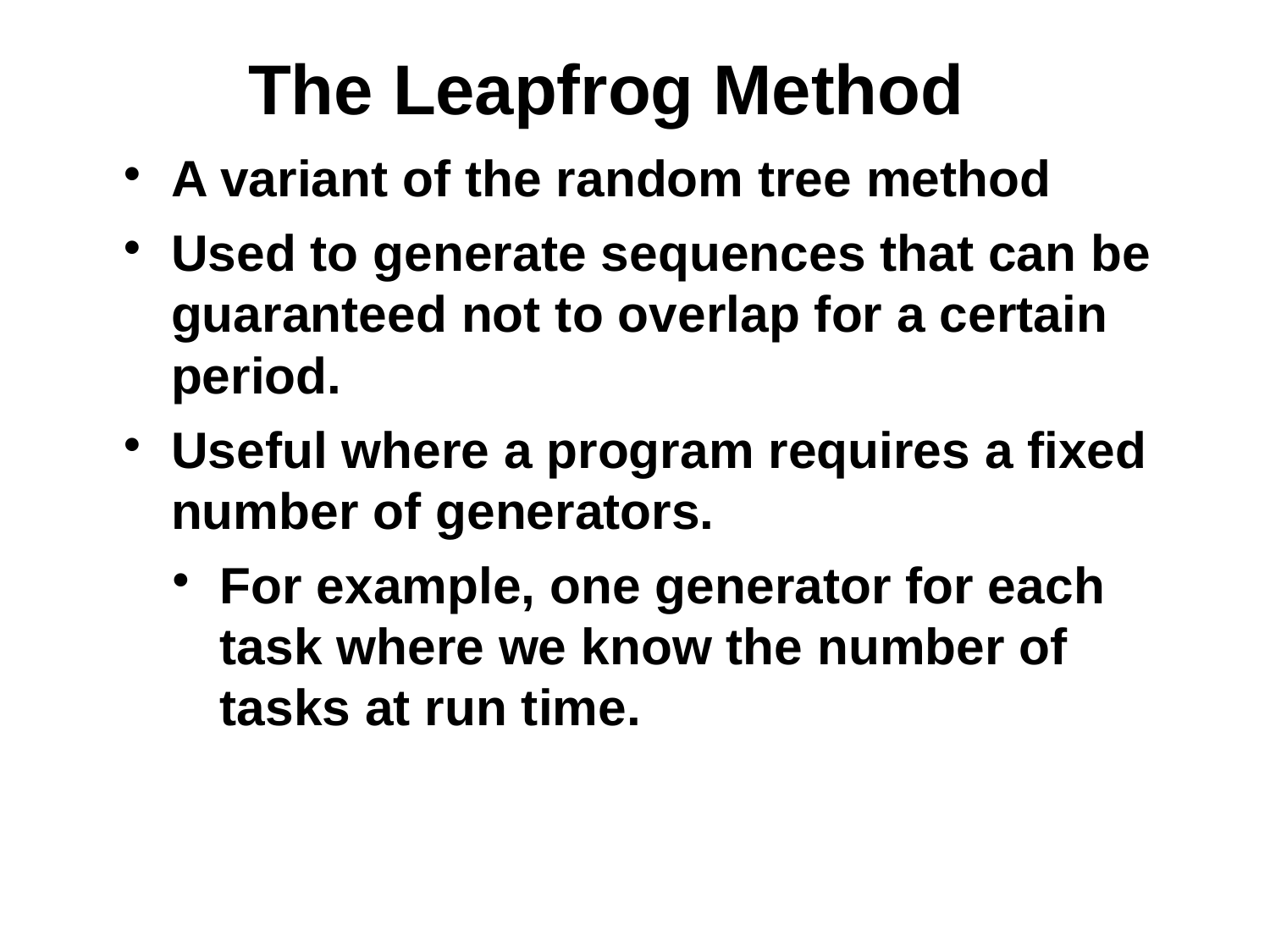

The Leapfrog Method
A variant of the random tree method
Used to generate sequences that can be guaranteed not to overlap for a certain period.
Useful where a program requires a fixed number of generators.
For example, one generator for each task where we know the number of tasks at run time.